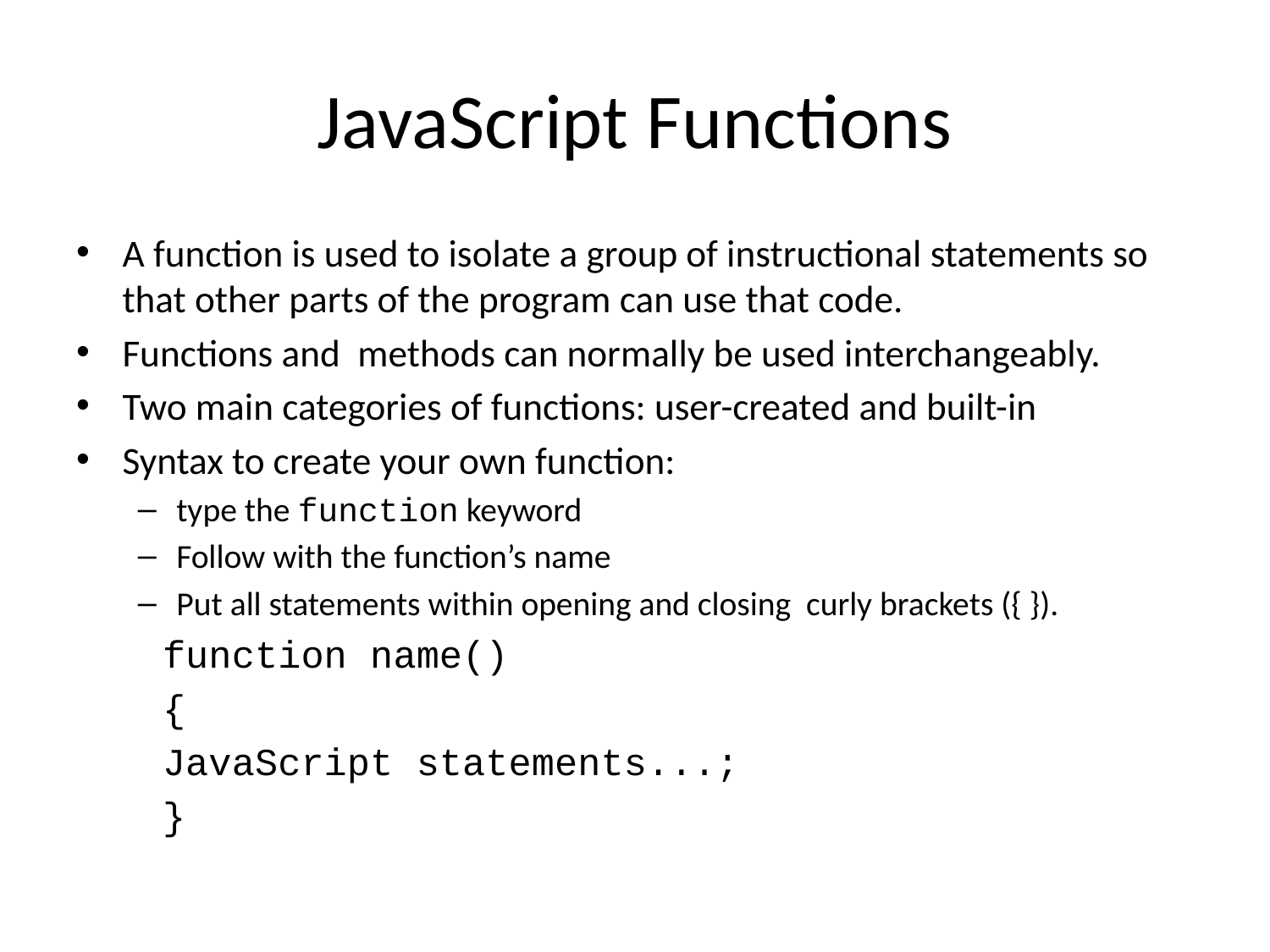

# JavaScript Functions
A function is used to isolate a group of instructional statements so that other parts of the program can use that code.
Functions and  methods can normally be used interchangeably.
Two main categories of functions: user-created and built-in
Syntax to create your own function:
type the function keyword
Follow with the function’s name
Put all statements within opening and closing  curly brackets ({ }).
	function name()
	{
		JavaScript statements...;
	}